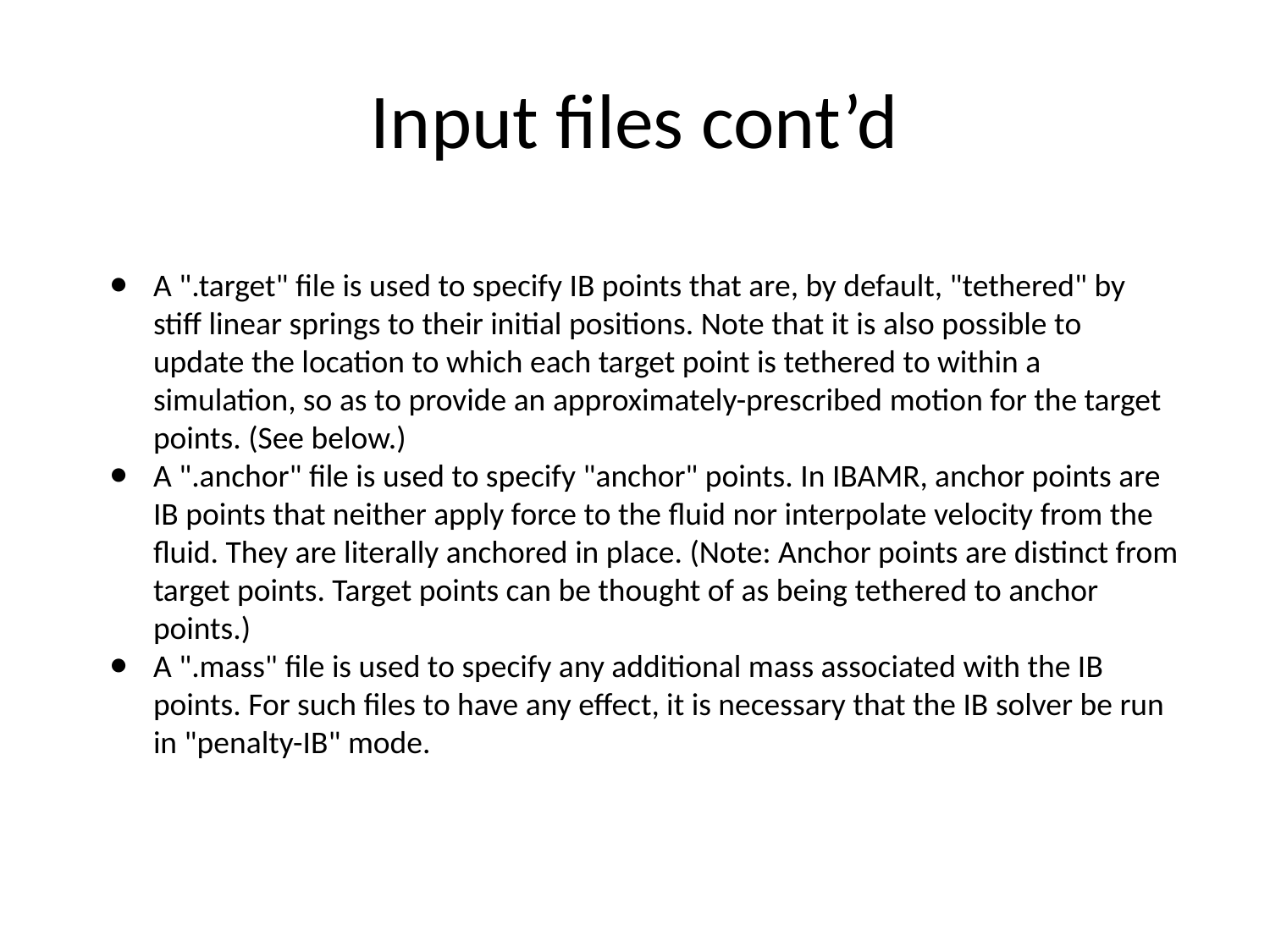

# Input files cont’d
A ".target" file is used to specify IB points that are, by default, "tethered" by stiff linear springs to their initial positions. Note that it is also possible to update the location to which each target point is tethered to within a simulation, so as to provide an approximately-prescribed motion for the target points. (See below.)
A ".anchor" file is used to specify "anchor" points. In IBAMR, anchor points are IB points that neither apply force to the fluid nor interpolate velocity from the fluid. They are literally anchored in place. (Note: Anchor points are distinct from target points. Target points can be thought of as being tethered to anchor points.)
A ".mass" file is used to specify any additional mass associated with the IB points. For such files to have any effect, it is necessary that the IB solver be run in "penalty-IB" mode.